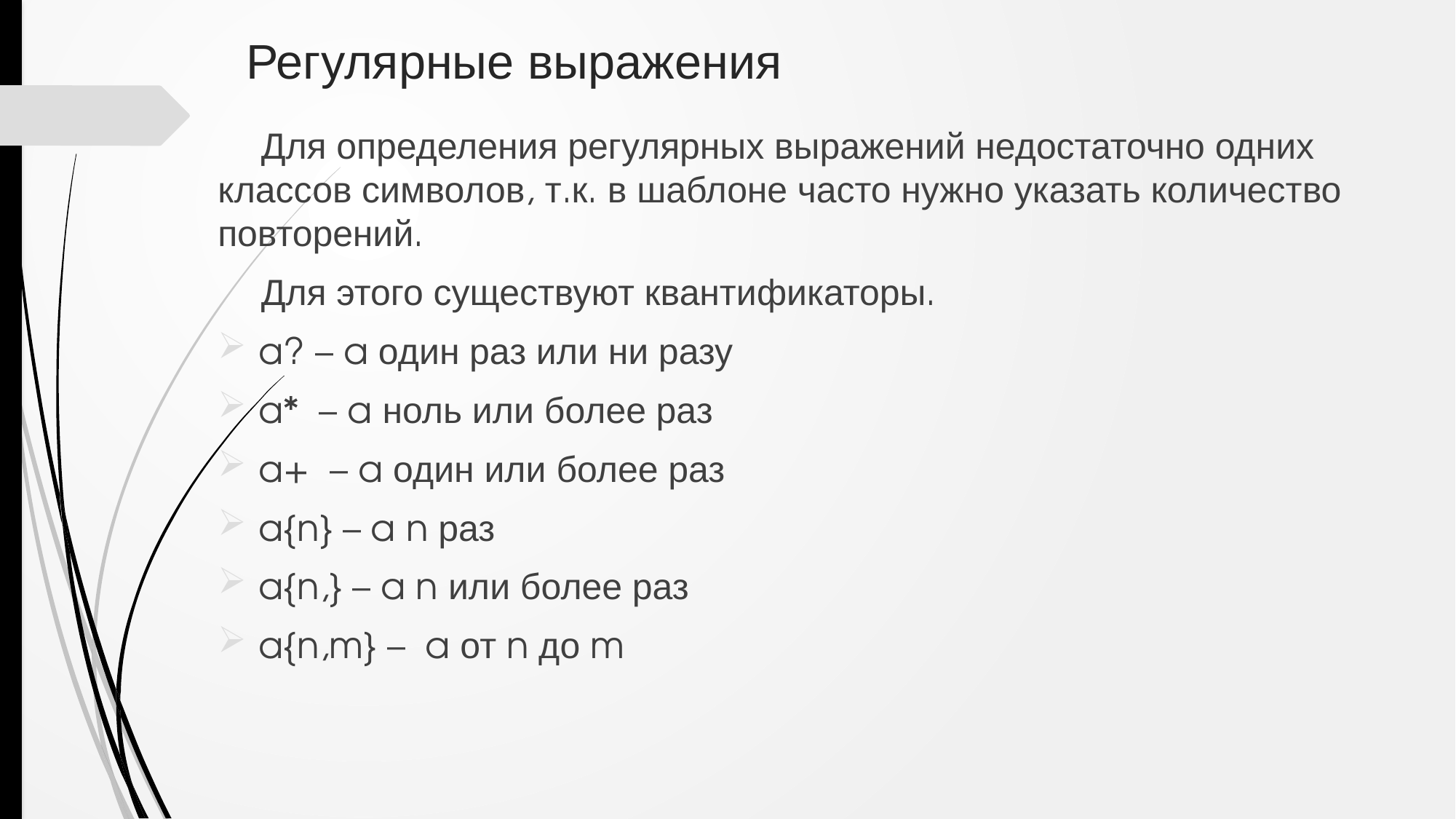

# Регулярные выражения
Для определения регулярных выражений недостаточно одних классов символов, т.к. в шаблоне часто нужно указать количество повторений.
Для этого существуют квантификаторы.
a? – a один раз или ни разу
a*  – a ноль или более раз
a+  – a один или более раз
a{n} – a n раз
a{n,} – a n или более раз
a{n,m} –  a от n до m